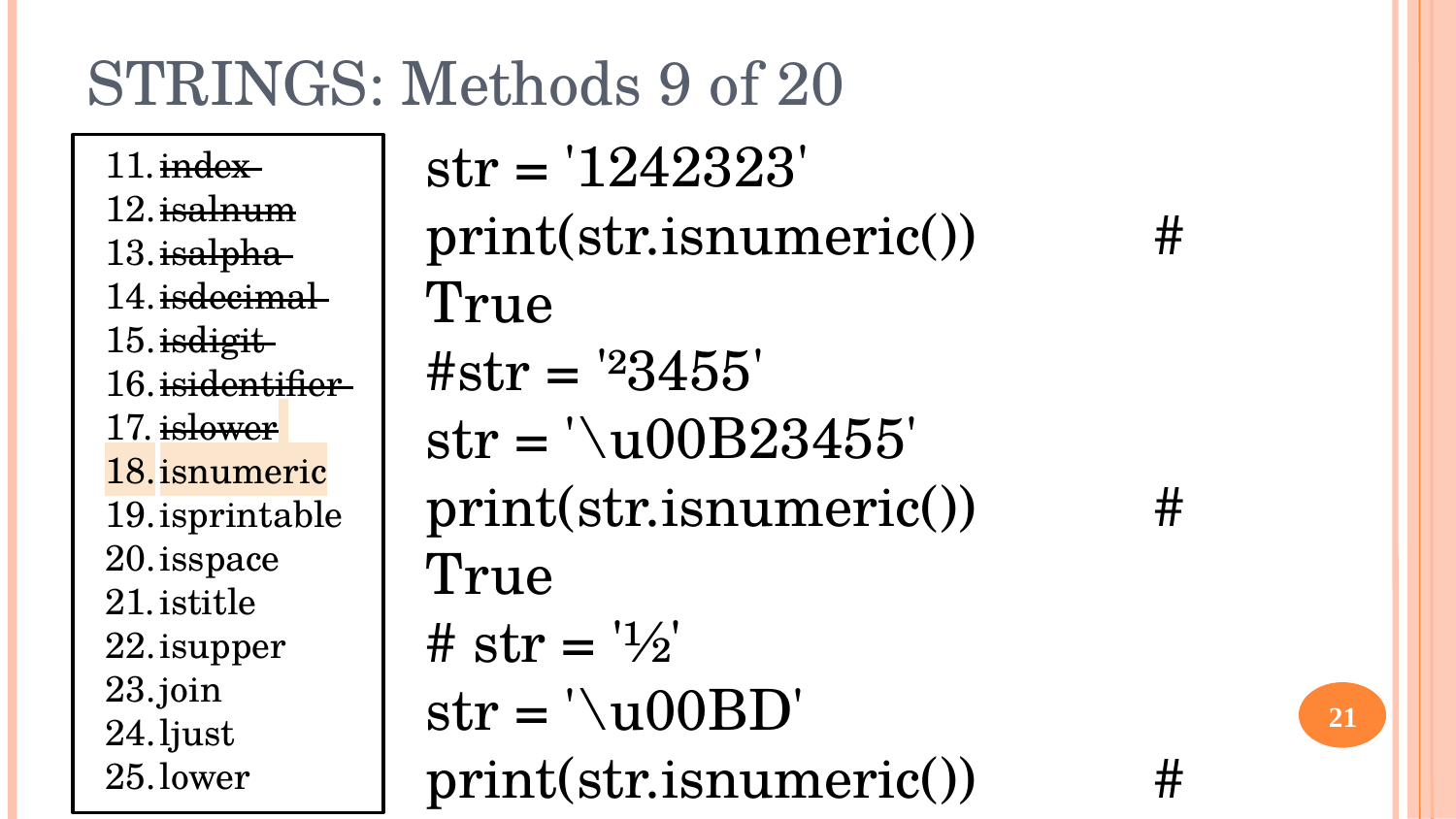

STRINGS: Methods 9 of 20
str = '1242323'
print(str.isnumeric())		#	True
#str = '²3455'
str = '\u00B23455'
print(str.isnumeric())		#	True
# str = '½'
str = '\u00BD'
print(str.isnumeric())		#	True
s='python12'
 print(s.isnumeric())		#	False

index
isalnum
isalpha
isdecimal
isdigit
isidentifier
islower
isnumeric
isprintable
isspace
istitle
isupper
join
ljust
lower
21